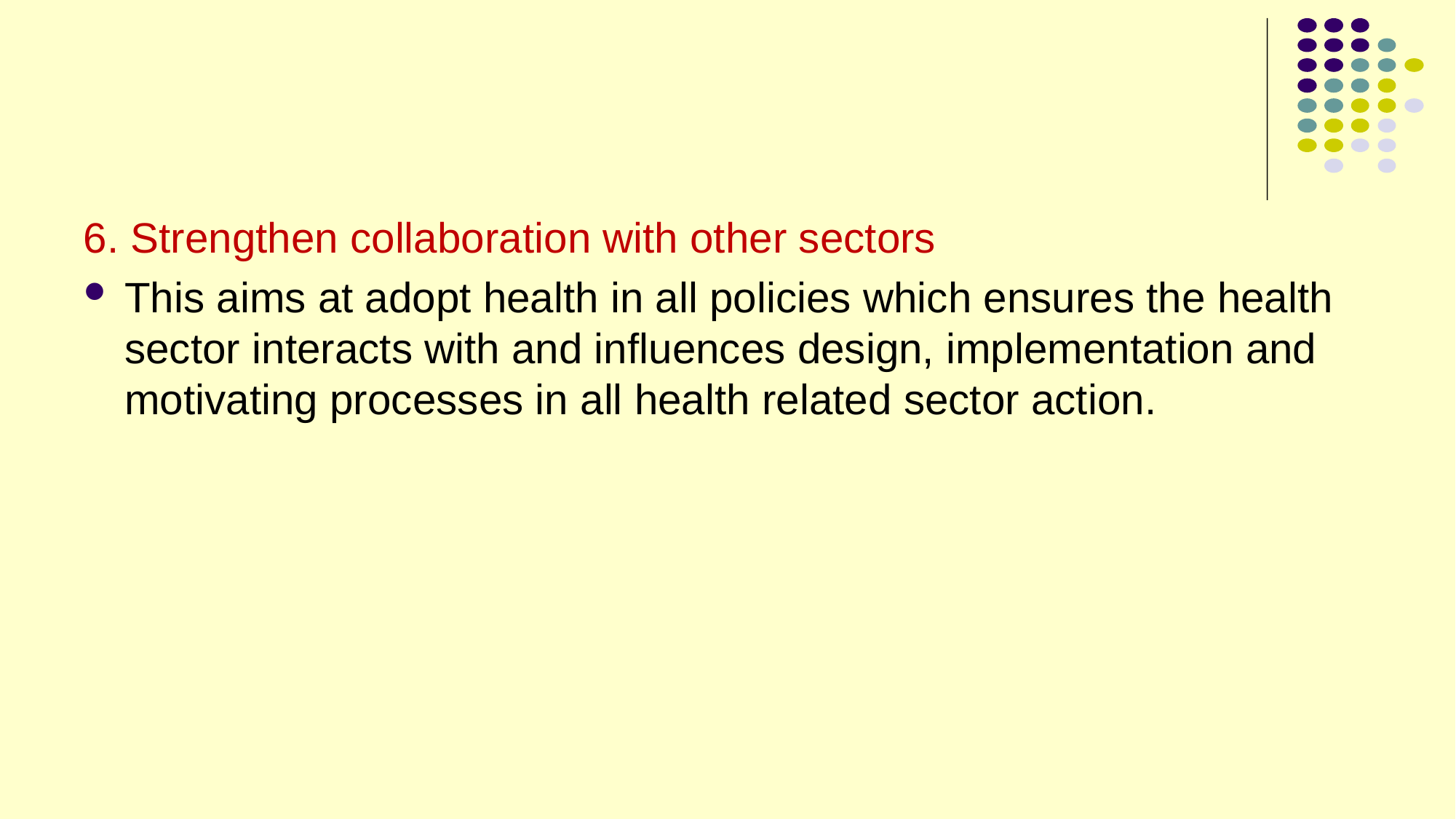

#
6. Strengthen collaboration with other sectors
This aims at adopt health in all policies which ensures the health sector interacts with and influences design, implementation and motivating processes in all health related sector action.